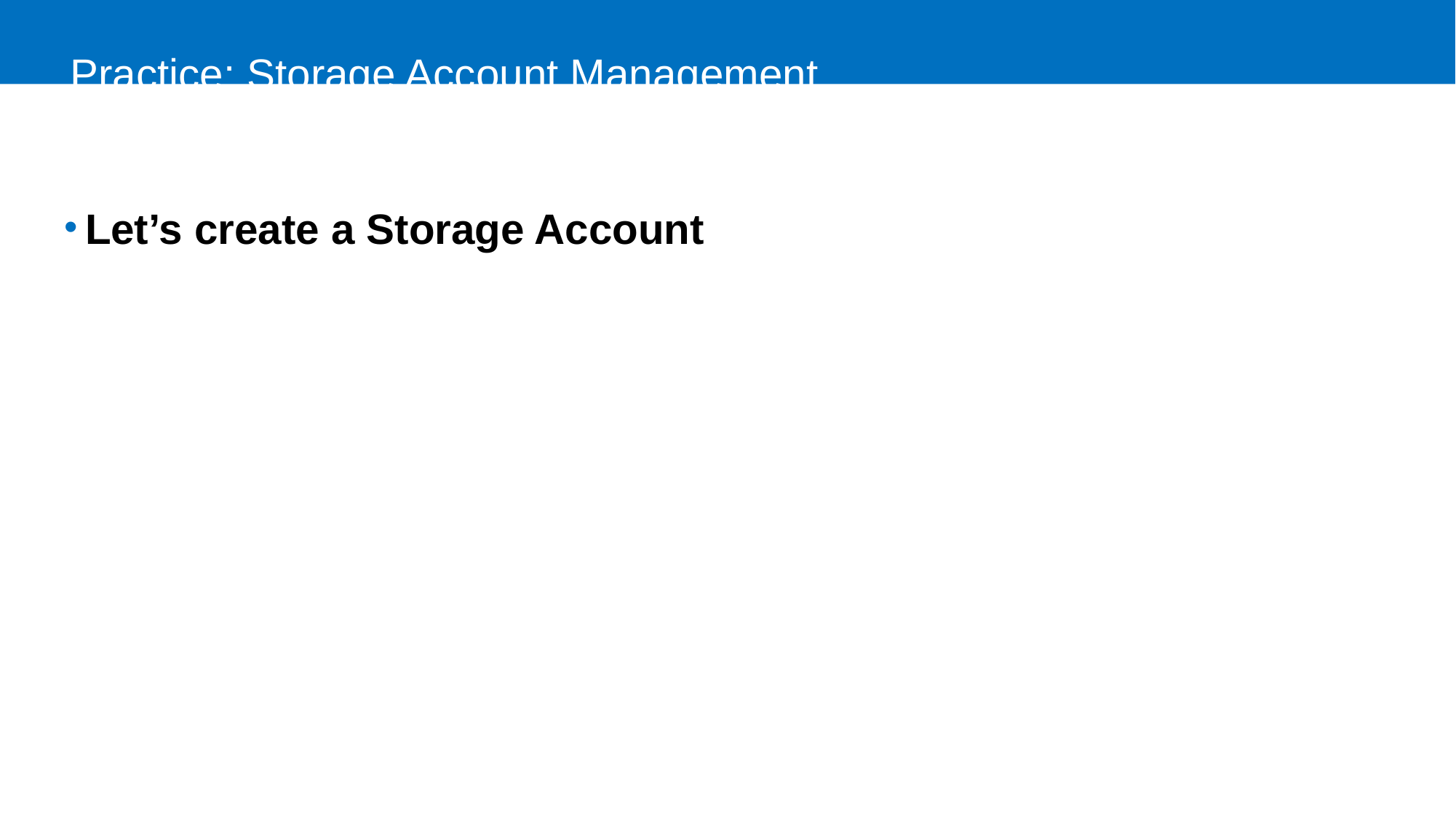

# Practice: Storage Account Management
Let’s create a Storage Account